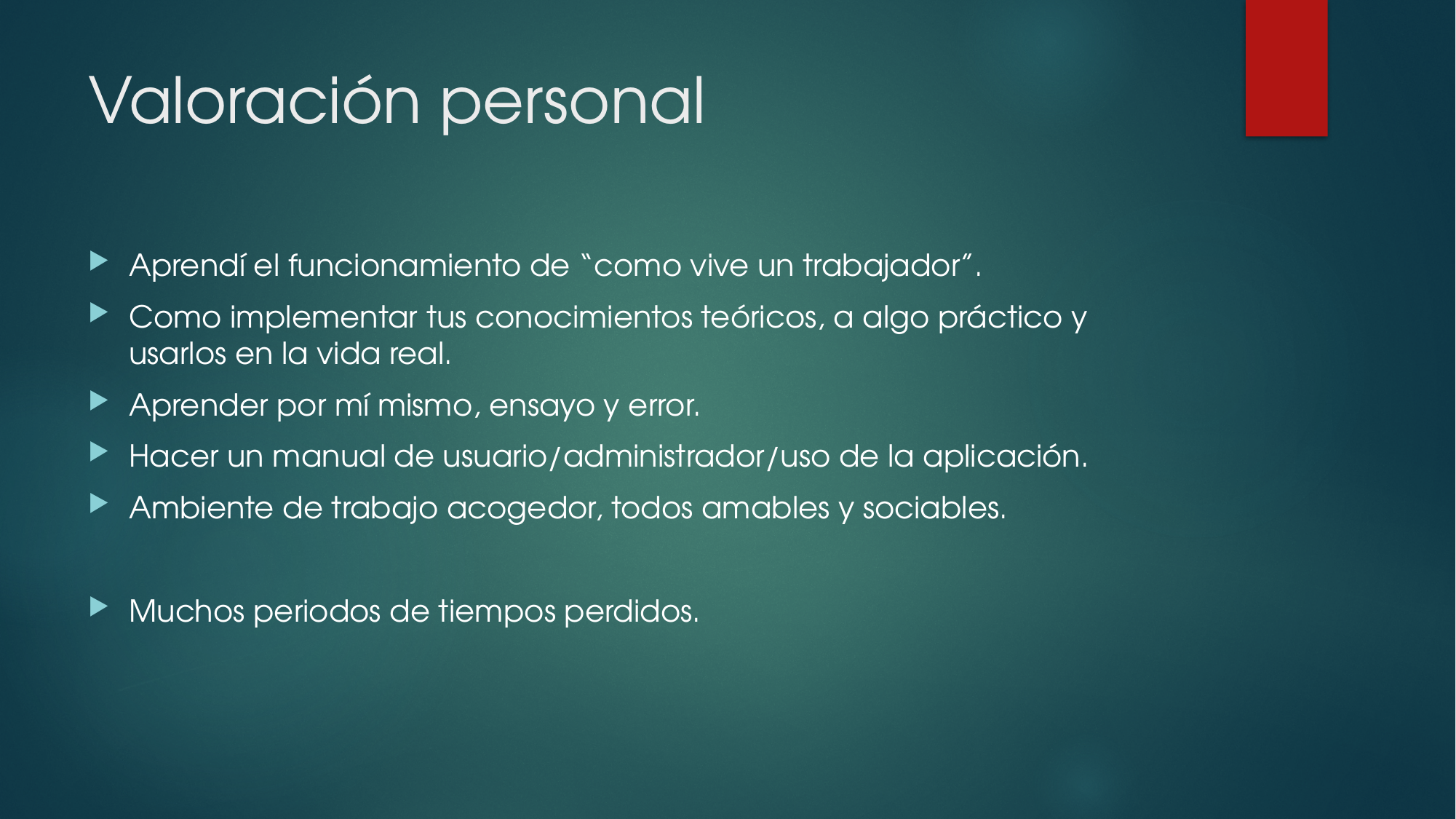

# Valoración personal
Aprendí el funcionamiento de “como vive un trabajador”.
Como implementar tus conocimientos teóricos, a algo práctico y usarlos en la vida real.
Aprender por mí mismo, ensayo y error.
Hacer un manual de usuario/administrador/uso de la aplicación.
Ambiente de trabajo acogedor, todos amables y sociables.

Muchos periodos de tiempos perdidos.